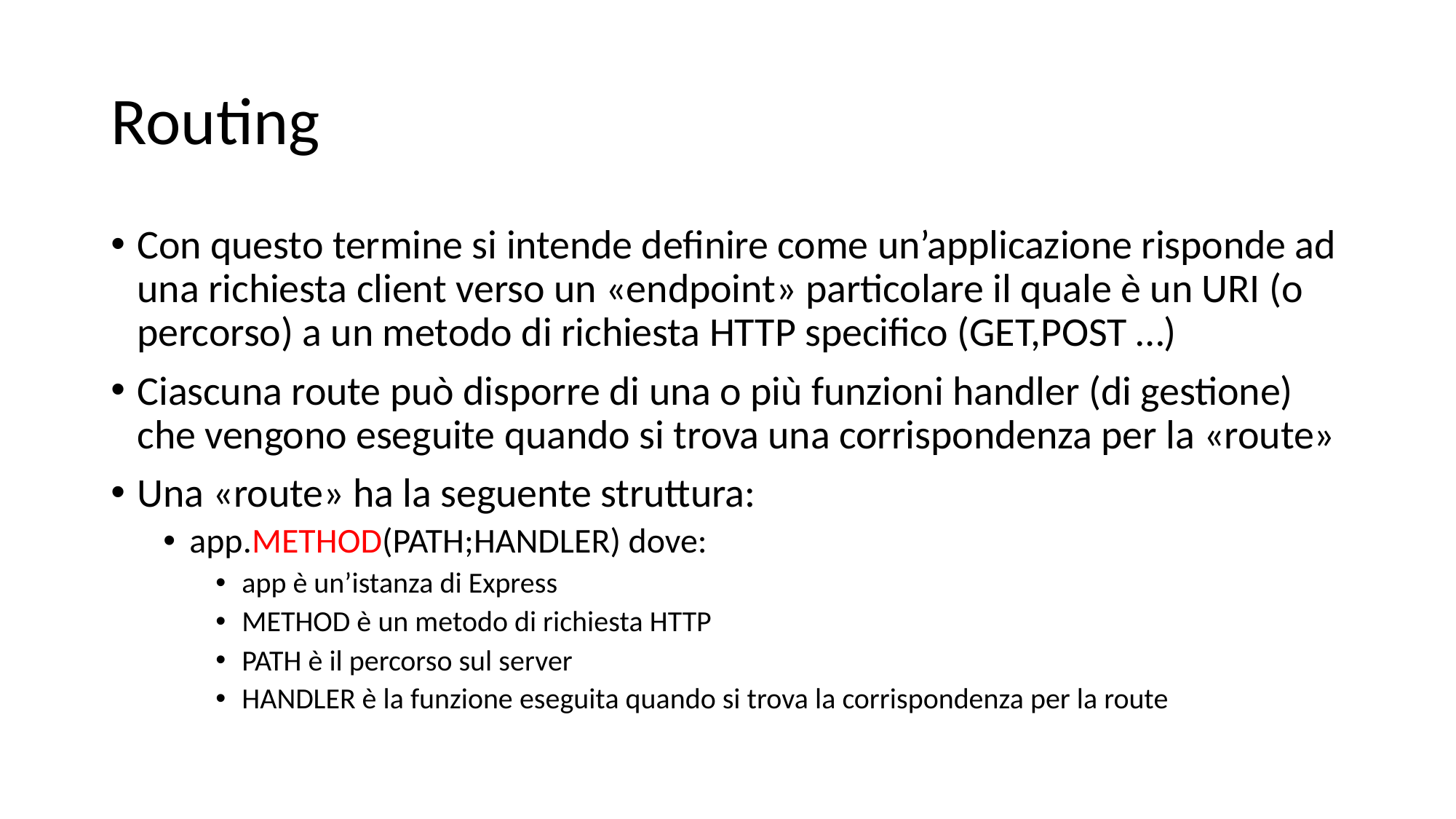

# Routing
Con questo termine si intende definire come un’applicazione risponde ad una richiesta client verso un «endpoint» particolare il quale è un URI (o percorso) a un metodo di richiesta HTTP specifico (GET,POST …)
Ciascuna route può disporre di una o più funzioni handler (di gestione) che vengono eseguite quando si trova una corrispondenza per la «route»
Una «route» ha la seguente struttura:
app.METHOD(PATH;HANDLER) dove:
app è un’istanza di Express
METHOD è un metodo di richiesta HTTP
PATH è il percorso sul server
HANDLER è la funzione eseguita quando si trova la corrispondenza per la route